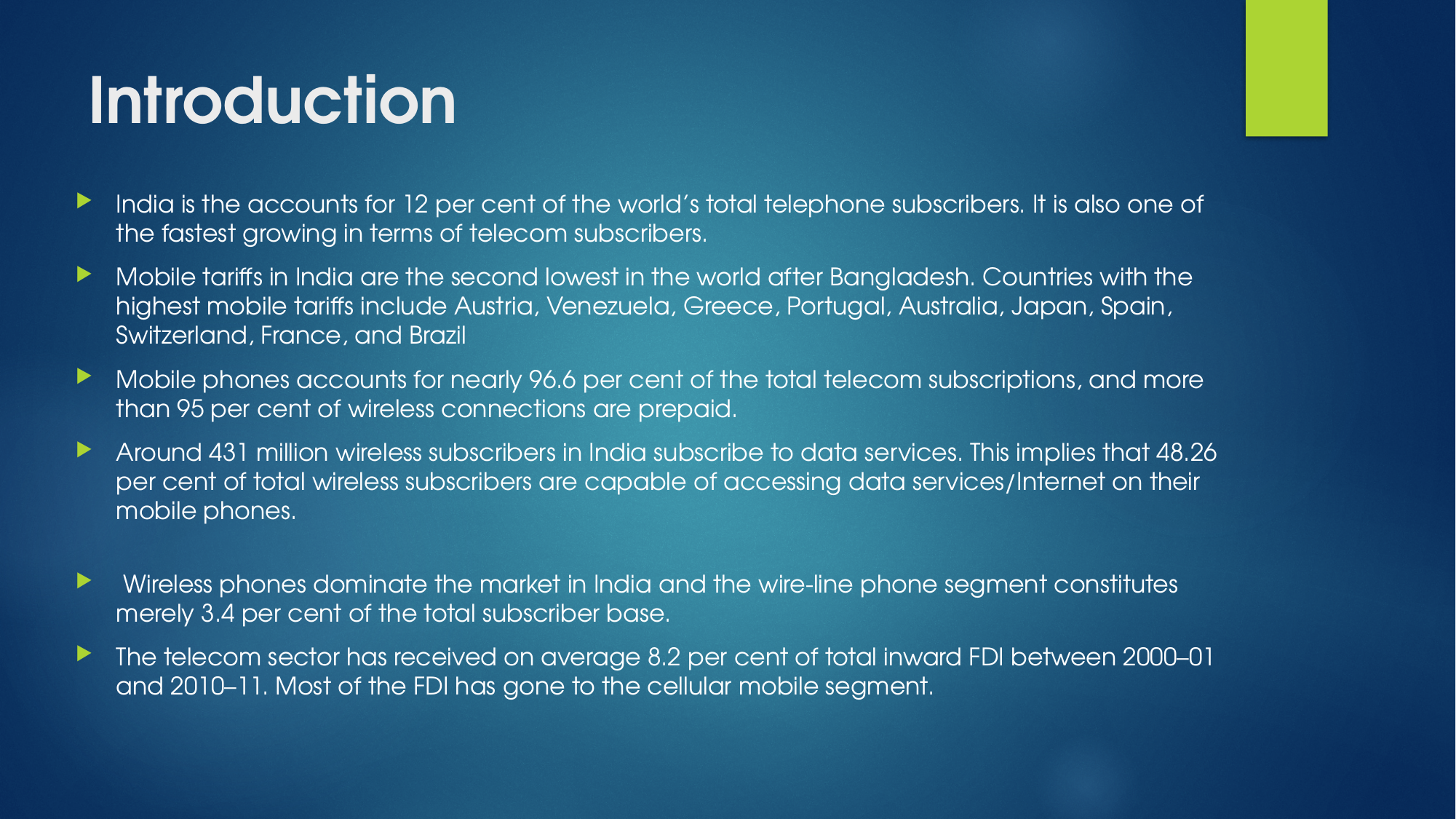

# Introduction
India is the accounts for 12 per cent of the world’s total telephone subscribers. It is also one of the fastest growing in terms of telecom subscribers.
Mobile tariffs in India are the second lowest in the world after Bangladesh. Countries with the highest mobile tariffs include Austria, Venezuela, Greece, Portugal, Australia, Japan, Spain, Switzerland, France, and Brazil
Mobile phones accounts for nearly 96.6 per cent of the total telecom subscriptions, and more than 95 per cent of wireless connections are prepaid.
Around 431 million wireless subscribers in India subscribe to data services. This implies that 48.26 per cent of total wireless subscribers are capable of accessing data services/Internet on their mobile phones.
 Wireless phones dominate the market in India and the wire-line phone segment constitutes merely 3.4 per cent of the total subscriber base.
The telecom sector has received on average 8.2 per cent of total inward FDI between 2000–01 and 2010–11. Most of the FDI has gone to the cellular mobile segment.